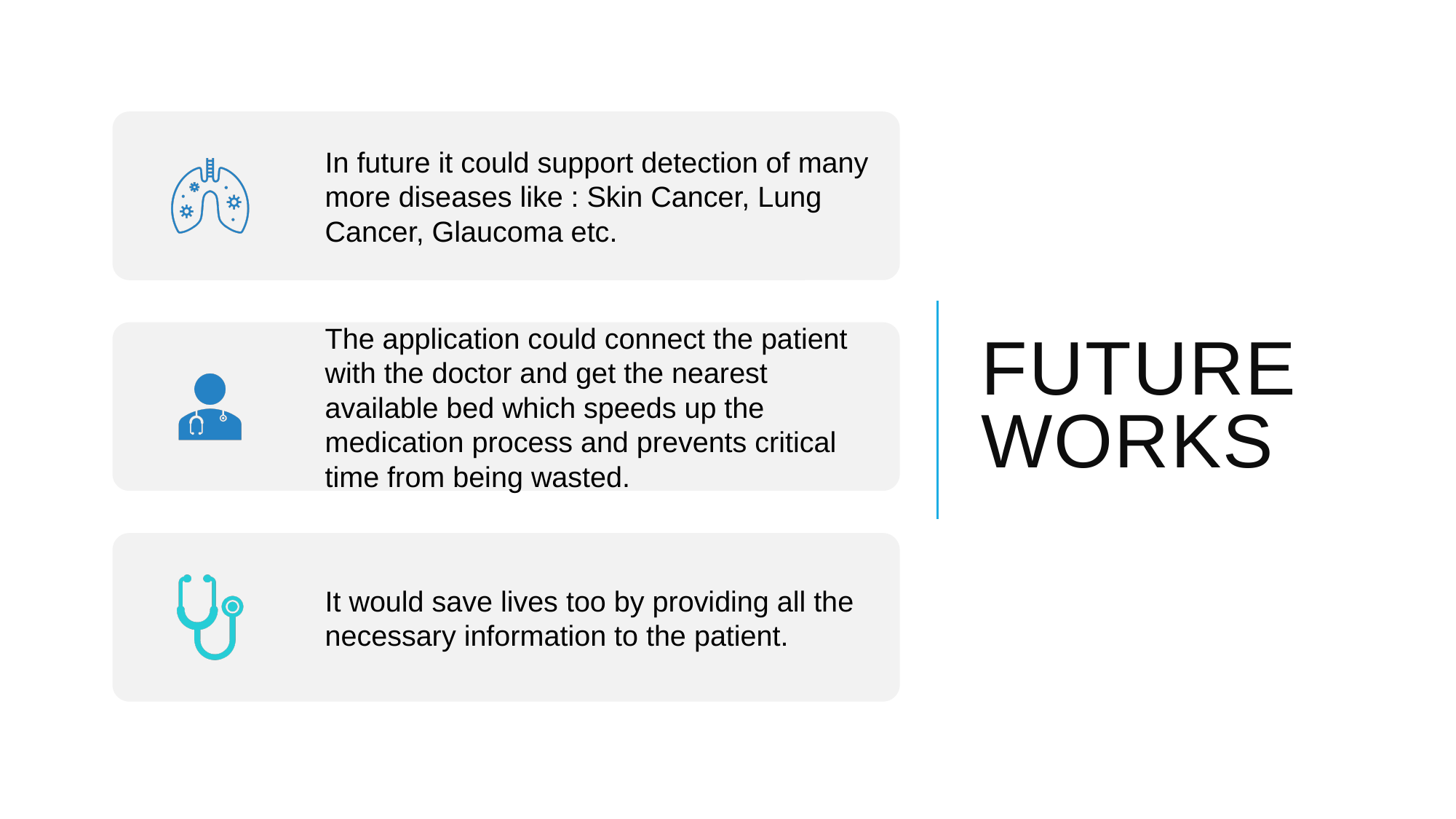

# Future works
In future it could support detection of many more diseases like : Skin Cancer, Lung Cancer, Glaucoma etc.
The application could connect the patient with the doctor and get the nearest available bed which speeds up the medication process and prevents critical time from being wasted.
It would save lives too by providing all the necessary information to the patient.